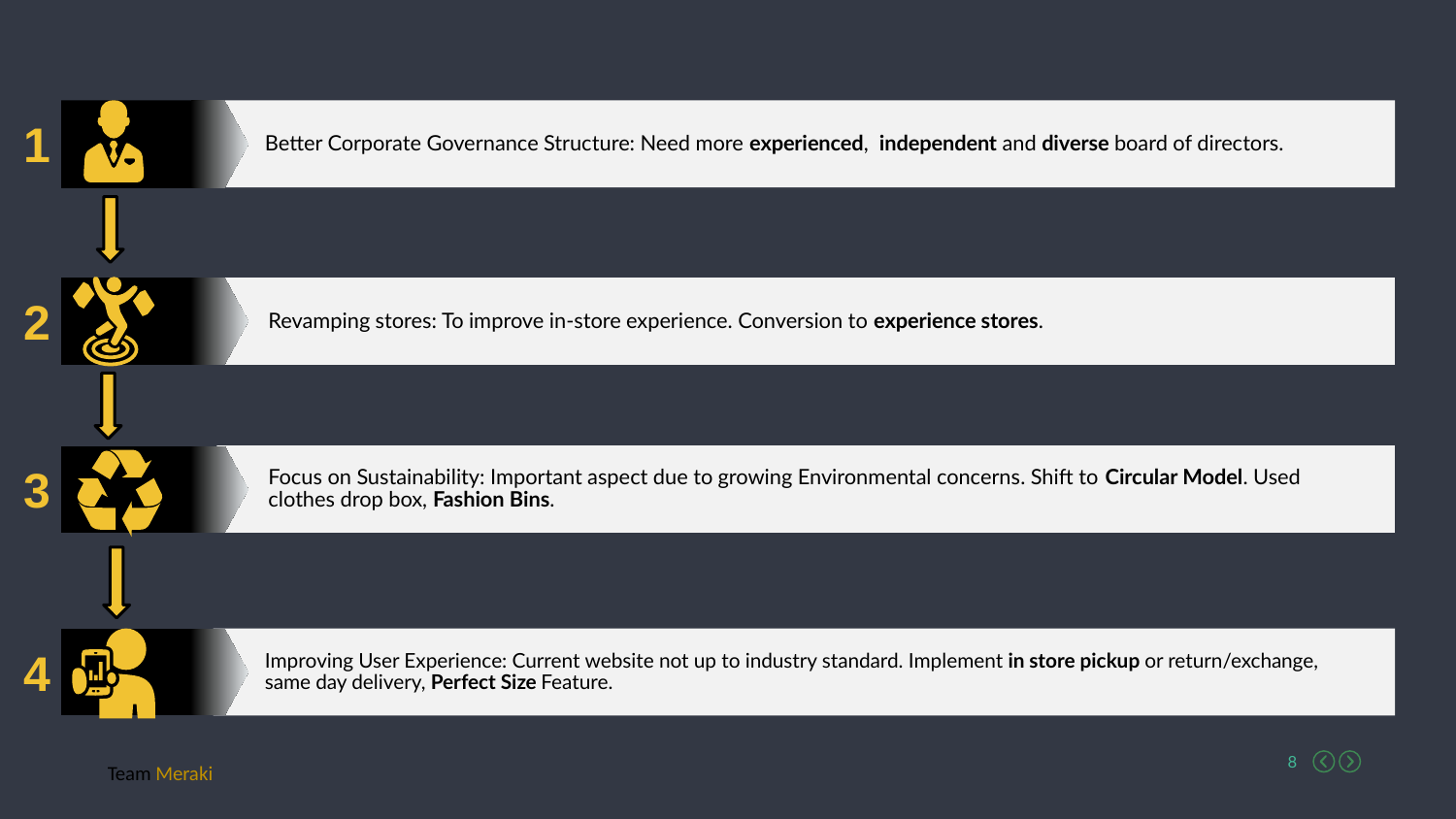

Better Corporate Governance Structure: Need more experienced,  independent and diverse board of directors.
1

Revamping stores: To improve in-store experience. Conversion to experience stores.
2

Focus on Sustainability: Important aspect due to growing Environmental concerns. Shift to Circular Model. Used clothes drop box, Fashion Bins.

3

Improving User Experience: Current website not up to industry standard. Implement in store pickup or return/exchange, same day delivery, Perfect Size Feature.

4
Team Meraki

Team Meraki